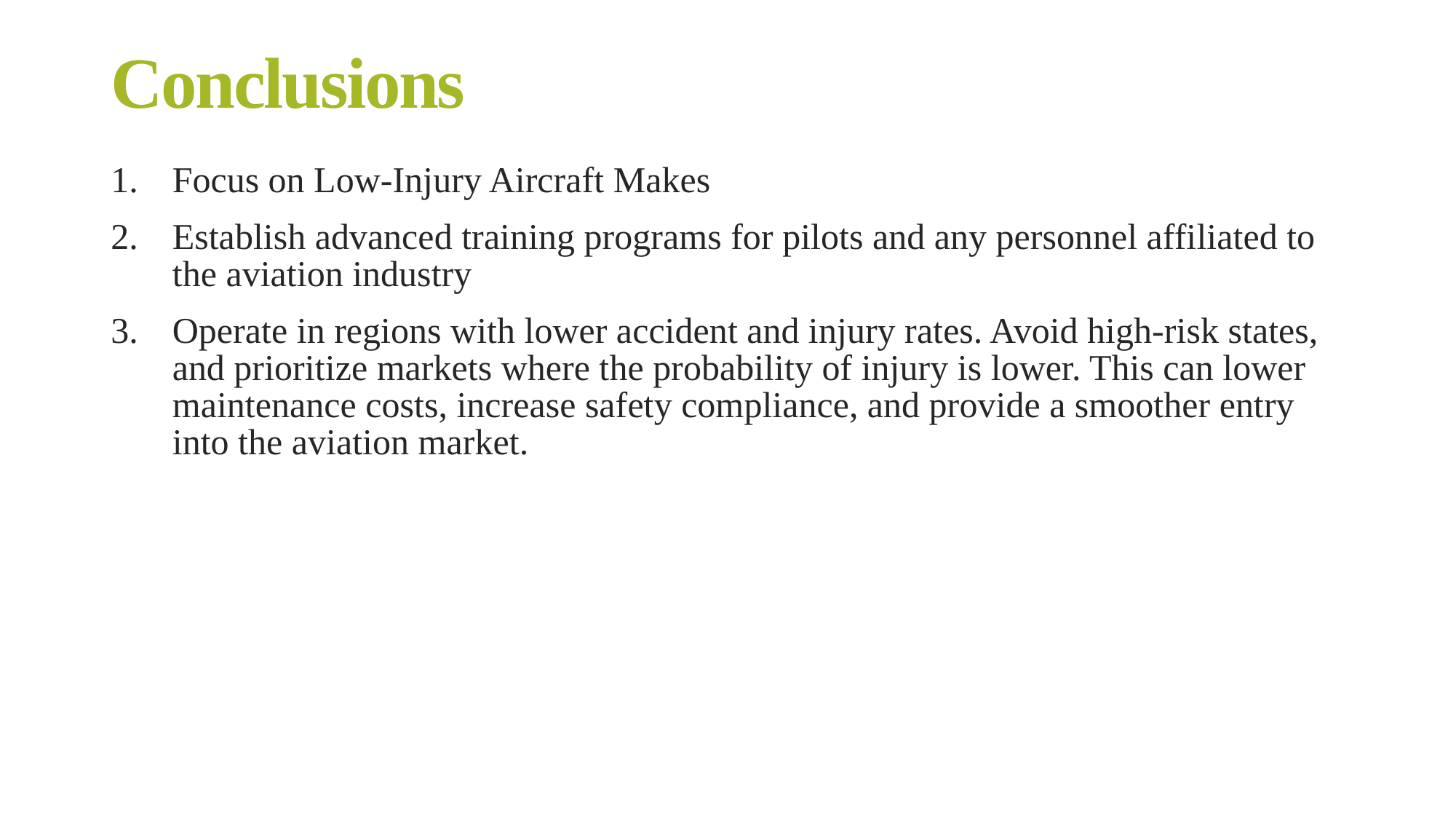

# Conclusions
Focus on Low-Injury Aircraft Makes
Establish advanced training programs for pilots and any personnel affiliated to the aviation industry
Operate in regions with lower accident and injury rates. Avoid high-risk states, and prioritize markets where the probability of injury is lower. This can lower maintenance costs, increase safety compliance, and provide a smoother entry into the aviation market.